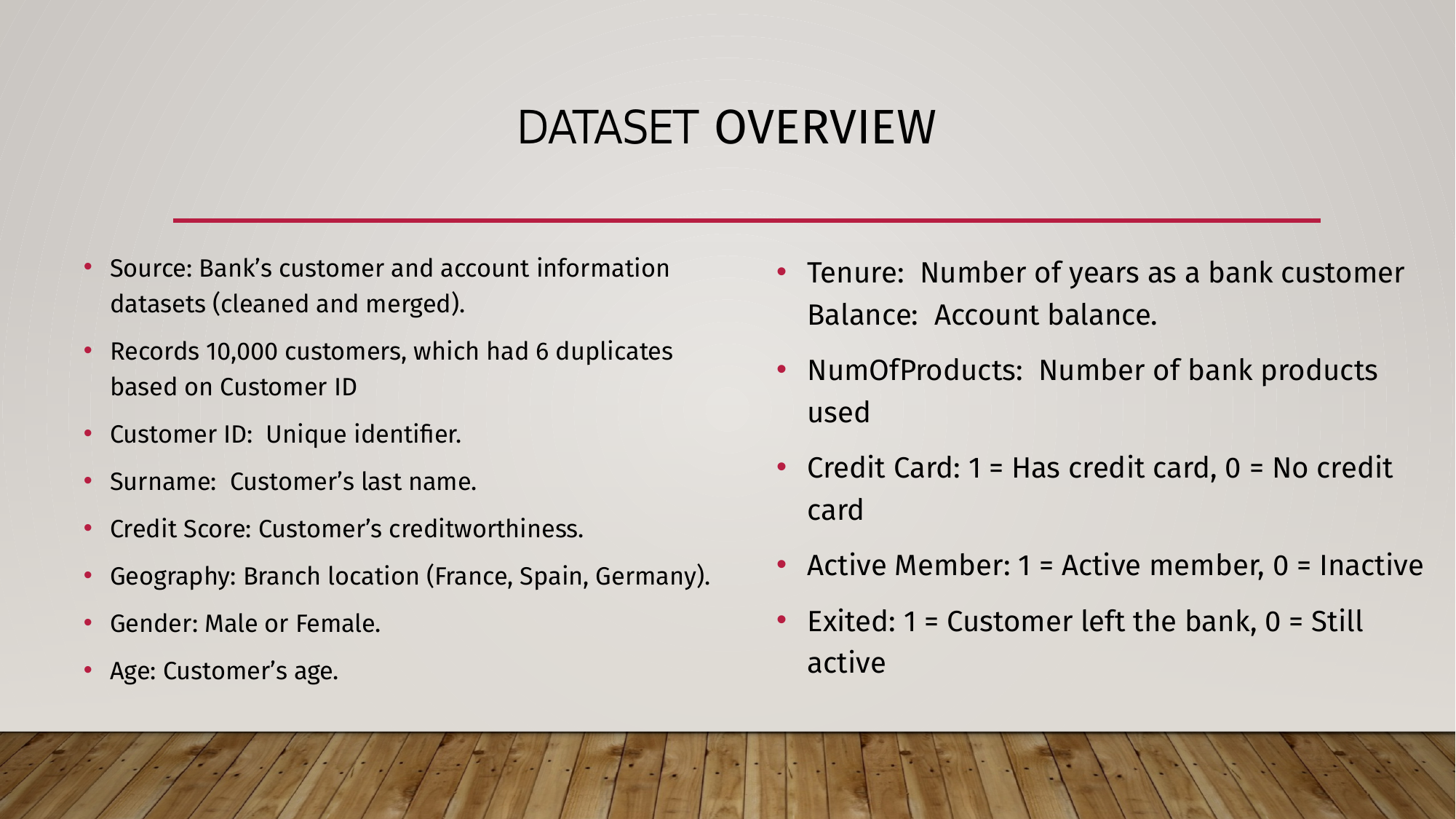

# DATASET OVERVIEW
Source: Bank’s customer and account information datasets (cleaned and merged).
Records 10,000 customers, which had 6 duplicates based on Customer ID
Customer ID:  Unique identifier.
Surname:  Customer’s last name.
Credit Score: Customer’s creditworthiness.
Geography: Branch location (France, Spain, Germany).
Gender: Male or Female.
Age: Customer’s age.

Tenure:  Number of years as a bank customer Balance:  Account balance.
NumOfProducts:  Number of bank products used
Credit Card: 1 = Has credit card, 0 = No credit card
Active Member: 1 = Active member, 0 = Inactive
Exited: 1 = Customer left the bank, 0 = Still active